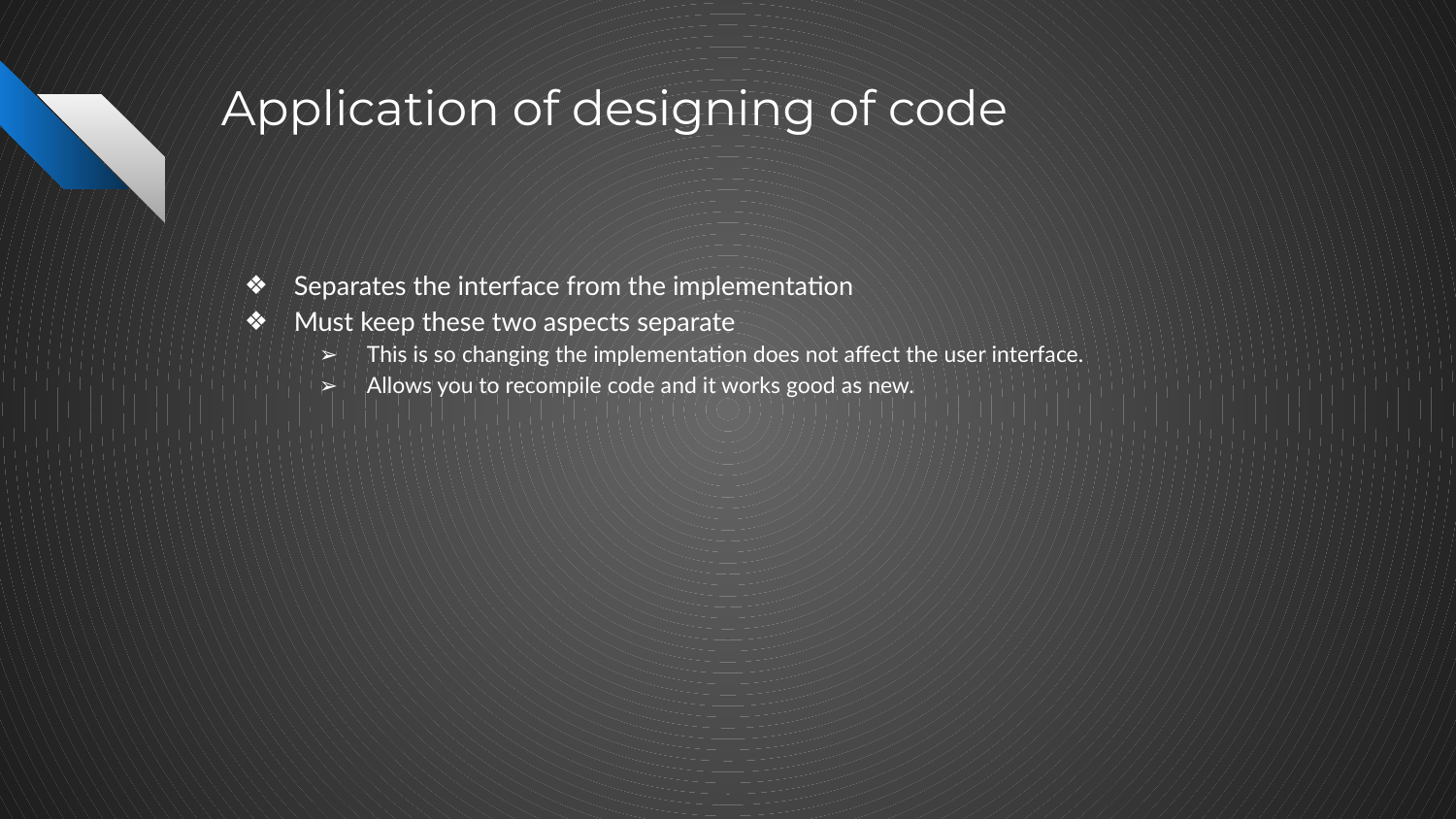

# Application of designing of code
Separates the interface from the implementation
Must keep these two aspects separate
This is so changing the implementation does not affect the user interface.
Allows you to recompile code and it works good as new.